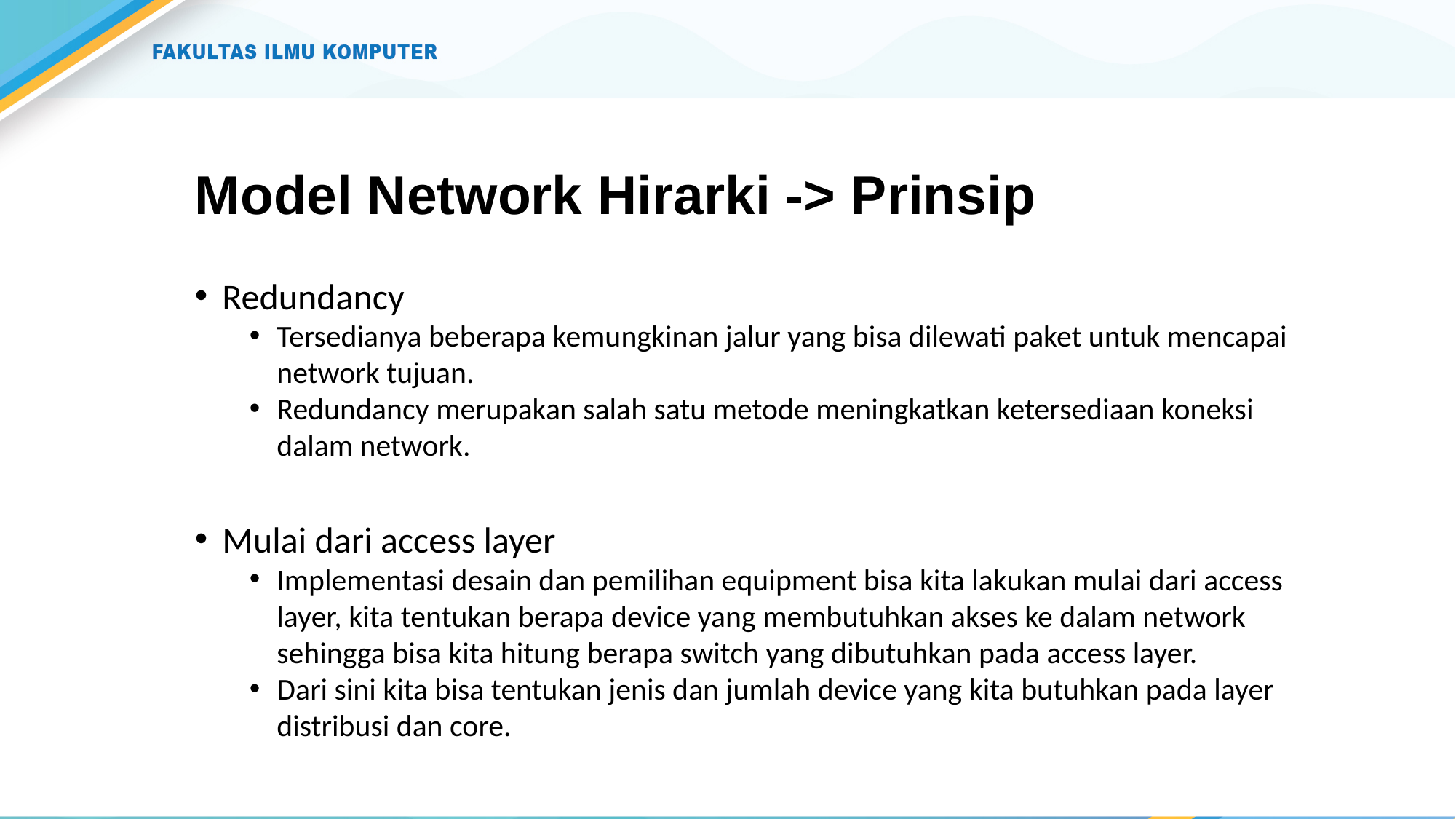

# Model Network Hirarki -> Prinsip
Redundancy
Tersedianya beberapa kemungkinan jalur yang bisa dilewati paket untuk mencapai network tujuan.
Redundancy merupakan salah satu metode meningkatkan ketersediaan koneksi dalam network.

Mulai dari access layer
Implementasi desain dan pemilihan equipment bisa kita lakukan mulai dari access layer, kita tentukan berapa device yang membutuhkan akses ke dalam network sehingga bisa kita hitung berapa switch yang dibutuhkan pada access layer.
Dari sini kita bisa tentukan jenis dan jumlah device yang kita butuhkan pada layer distribusi dan core.